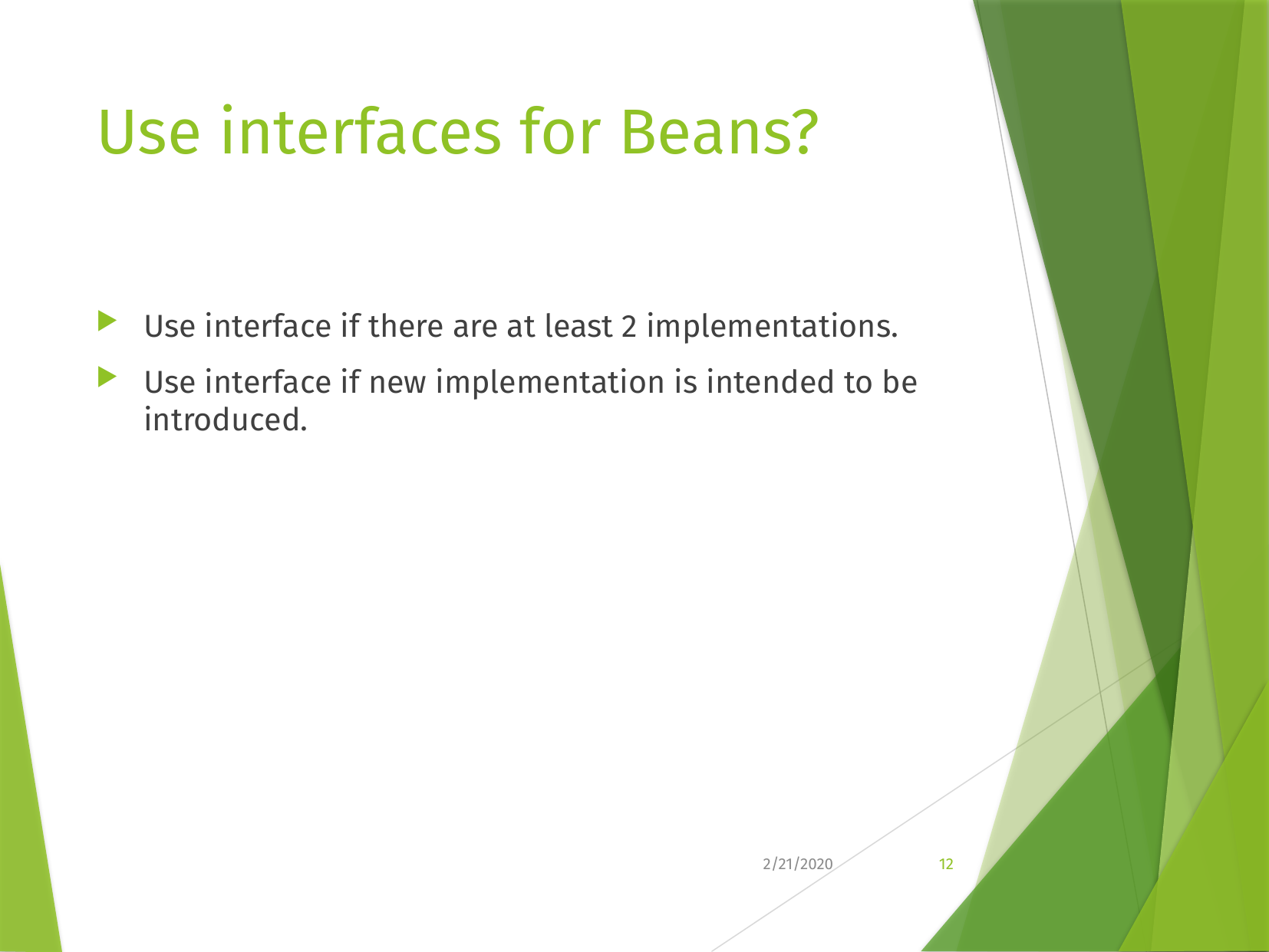

# Use interfaces for Beans?
Use interface if there are at least 2 implementations.
Use interface if new implementation is intended to be introduced.
2/21/2020
12